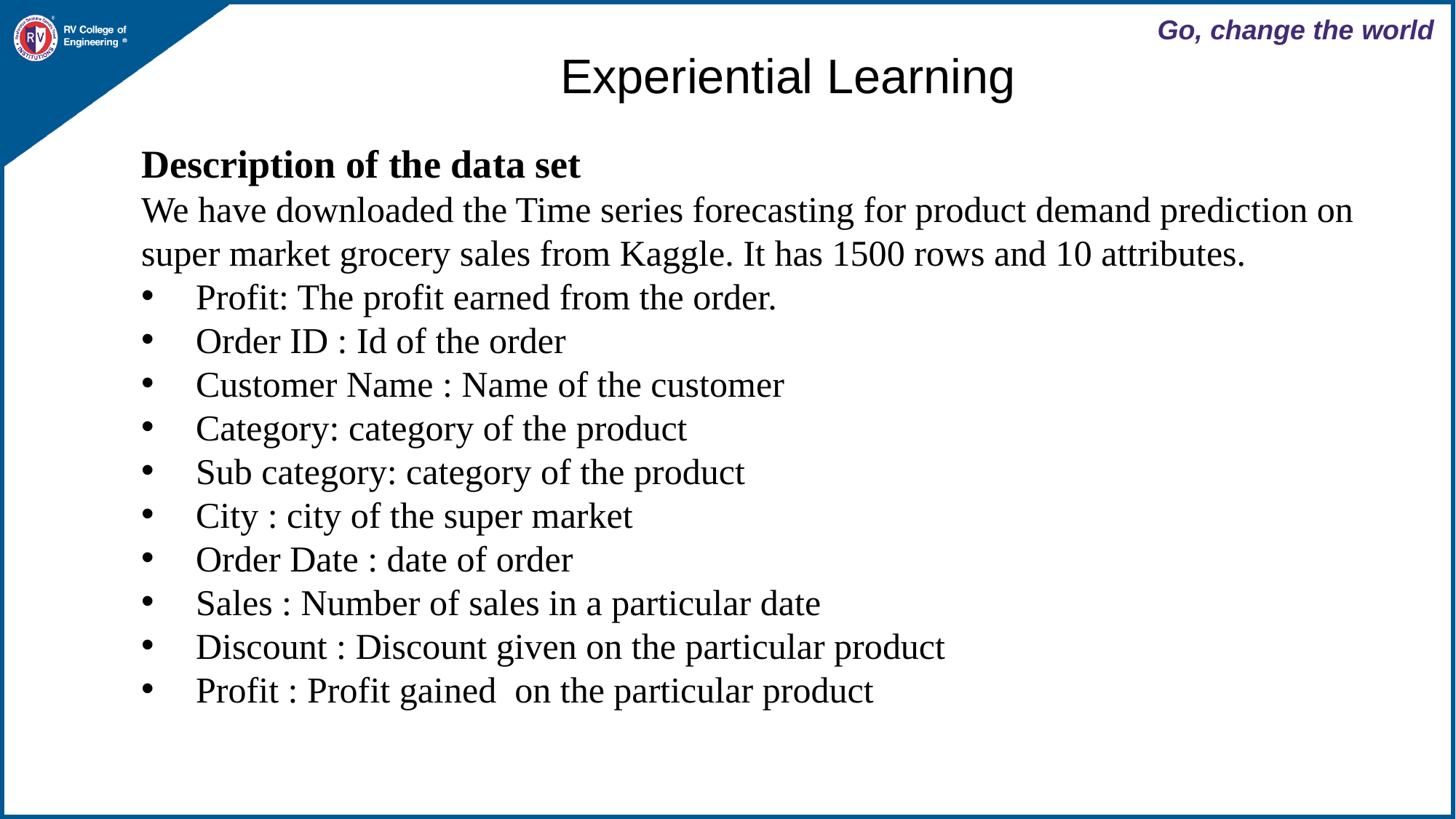

Experiential Learning
Description of the data set
We have downloaded the Time series forecasting for product demand prediction on super market grocery sales from Kaggle. It has 1500 rows and 10 attributes.
Profit: The profit earned from the order.
Order ID : Id of the order
Customer Name : Name of the customer
Category: category of the product
Sub category: category of the product
City : city of the super market
Order Date : date of order
Sales : Number of sales in a particular date
Discount : Discount given on the particular product
Profit : Profit gained  on the particular product